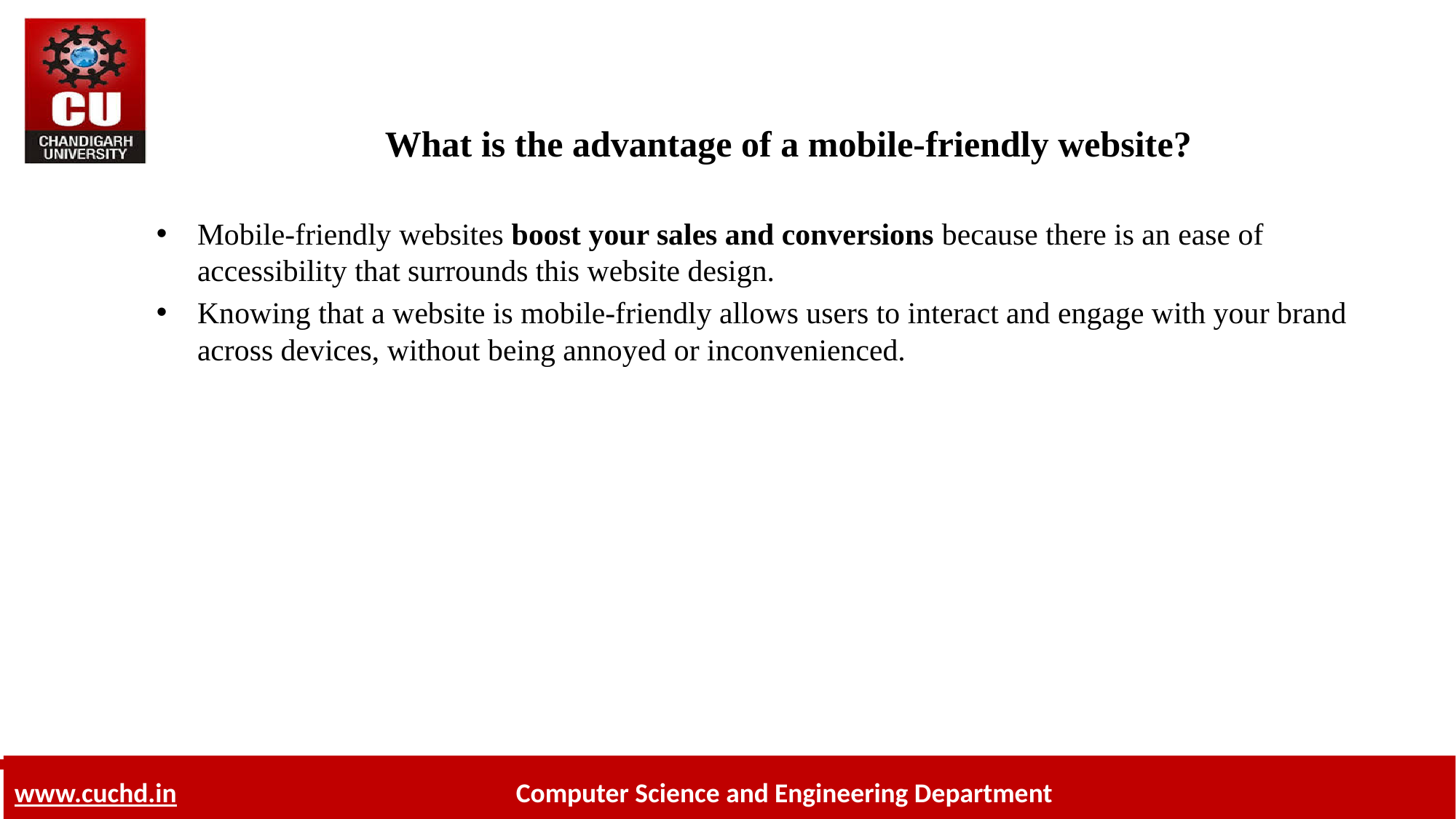

# What is the advantage of a mobile-friendly website?
Mobile-friendly websites boost your sales and conversions because there is an ease of accessibility that surrounds this website design.
Knowing that a website is mobile-friendly allows users to interact and engage with your brand across devices, without being annoyed or inconvenienced.